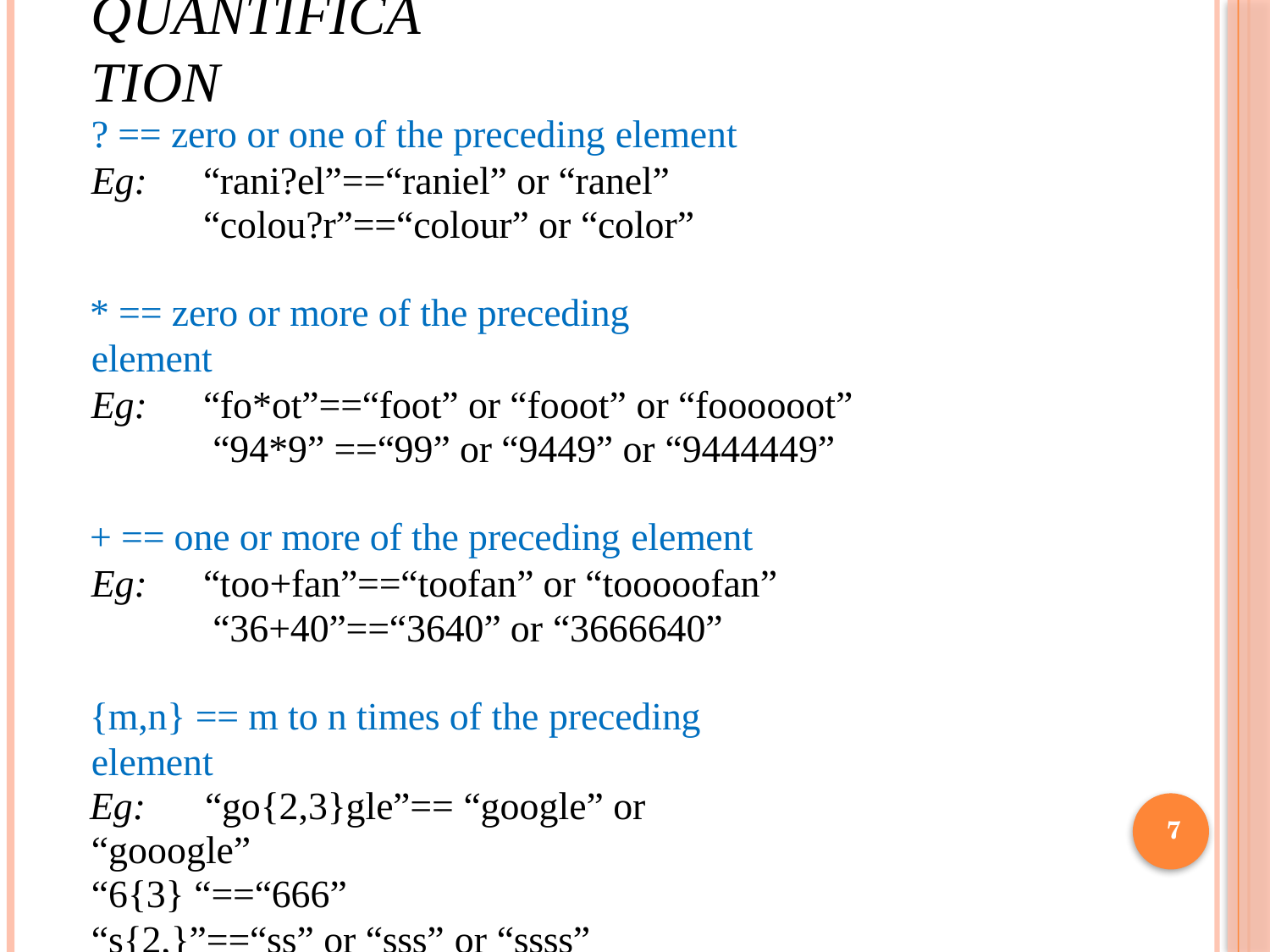

# Quantification
? == zero or one of the preceding element
Eg:	“rani?el”==“raniel” or “ranel”  “colou?r”==“colour” or “color”

* == zero or more of the preceding element
Eg:	“fo*ot”==“foot” or “fooot” or “foooooot”  “94*9” ==“99” or “9449” or “9444449”

+ == one or more of the preceding element
Eg:	“too+fan”==“toofan” or “tooooofan”  “36+40”==“3640” or “3666640”

{m,n} == m to n times of the preceding element
Eg:	“go{2,3}gle”== “google” or “gooogle”
“6{3} “==“666”
“s{2,}”==“ss” or “sss” or “ssss”	……
7